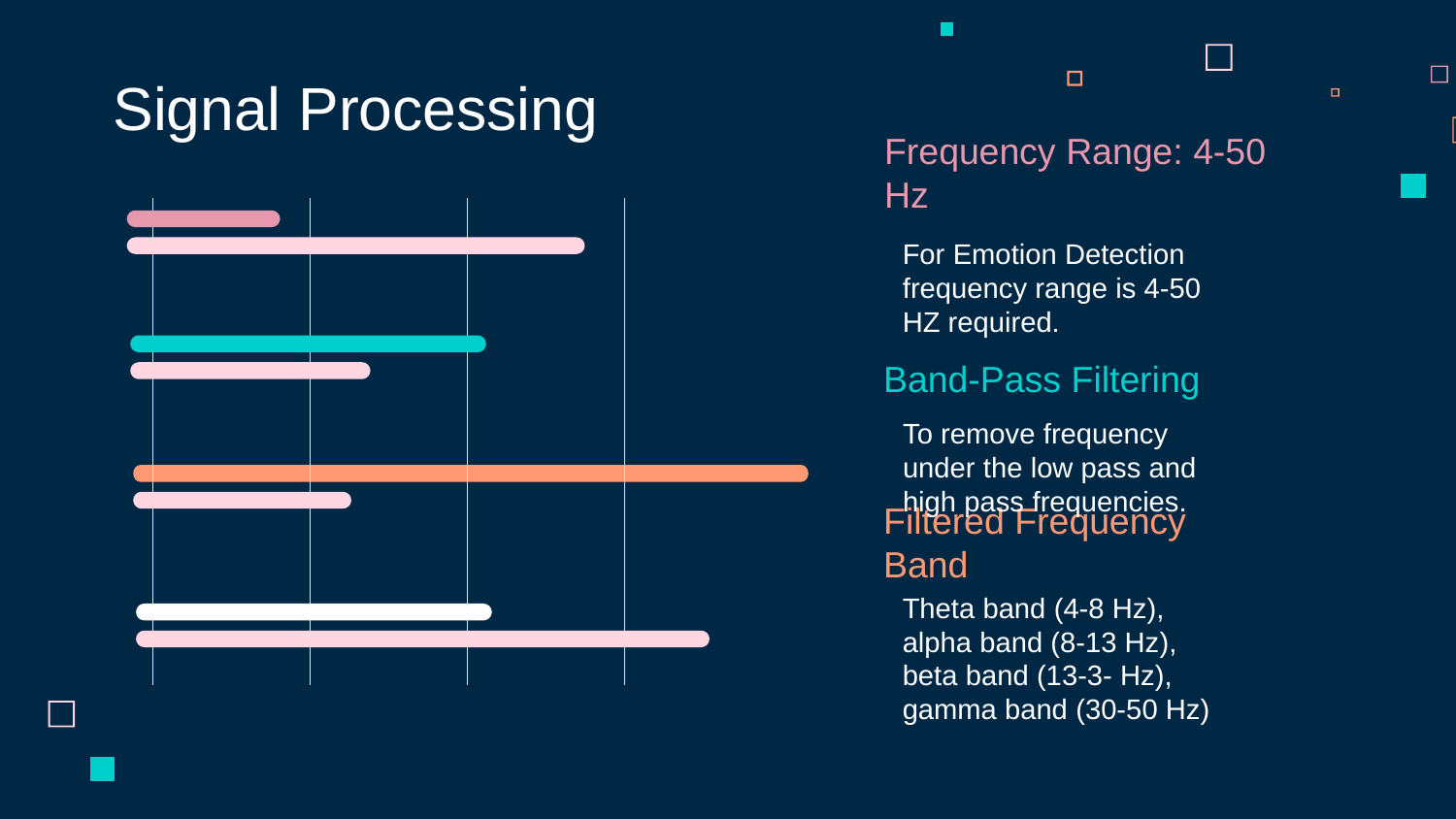

# Signal Processing
Frequency Range: 4-50 Hz

For Emotion Detection frequency range is 4-50 HZ required.
Band-Pass Filtering
To remove frequency under the low pass and high pass frequencies.
Filtered Frequency Band
Theta band (4-8 Hz), alpha band (8-13 Hz), beta band (13-3- Hz), gamma band (30-50 Hz)